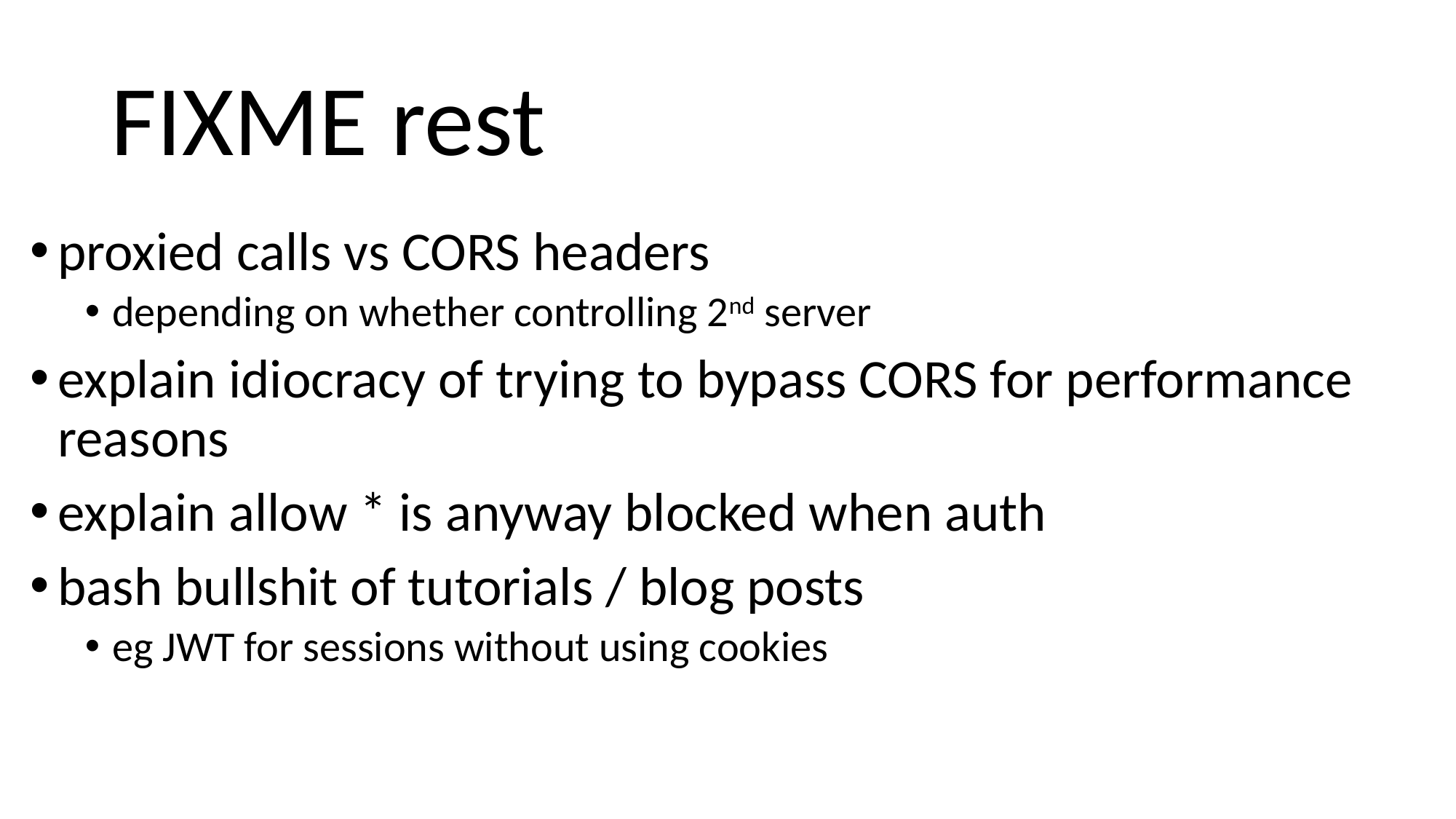

# FIXME rest
proxied calls vs CORS headers
depending on whether controlling 2nd server
explain idiocracy of trying to bypass CORS for performance reasons
explain allow * is anyway blocked when auth
bash bullshit of tutorials / blog posts
eg JWT for sessions without using cookies